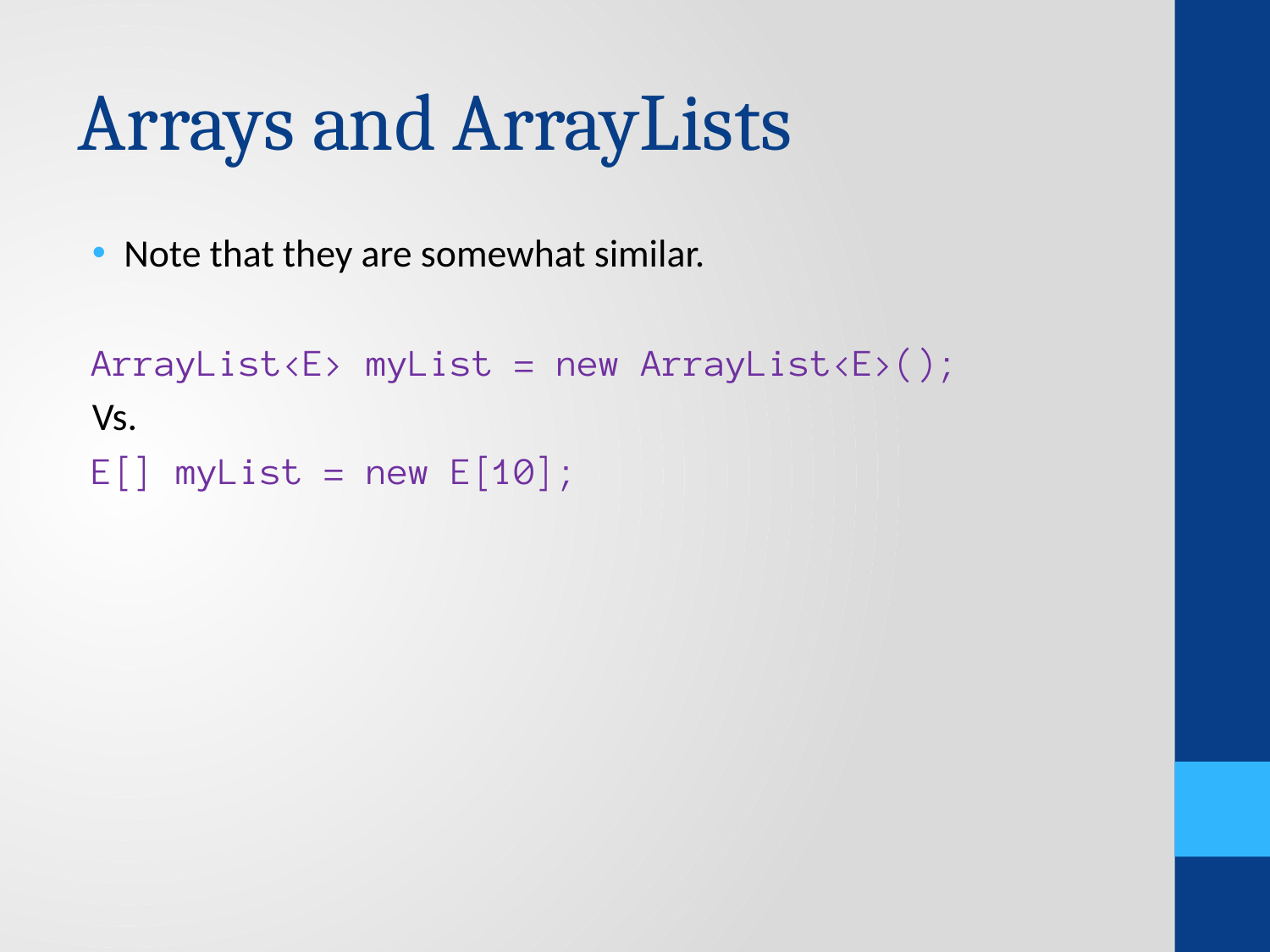

# Arrays and ArrayLists
Note that they are somewhat similar.

ArrayList<E> myList = new ArrayList<E>();
Vs.
E[] myList = new E[10];